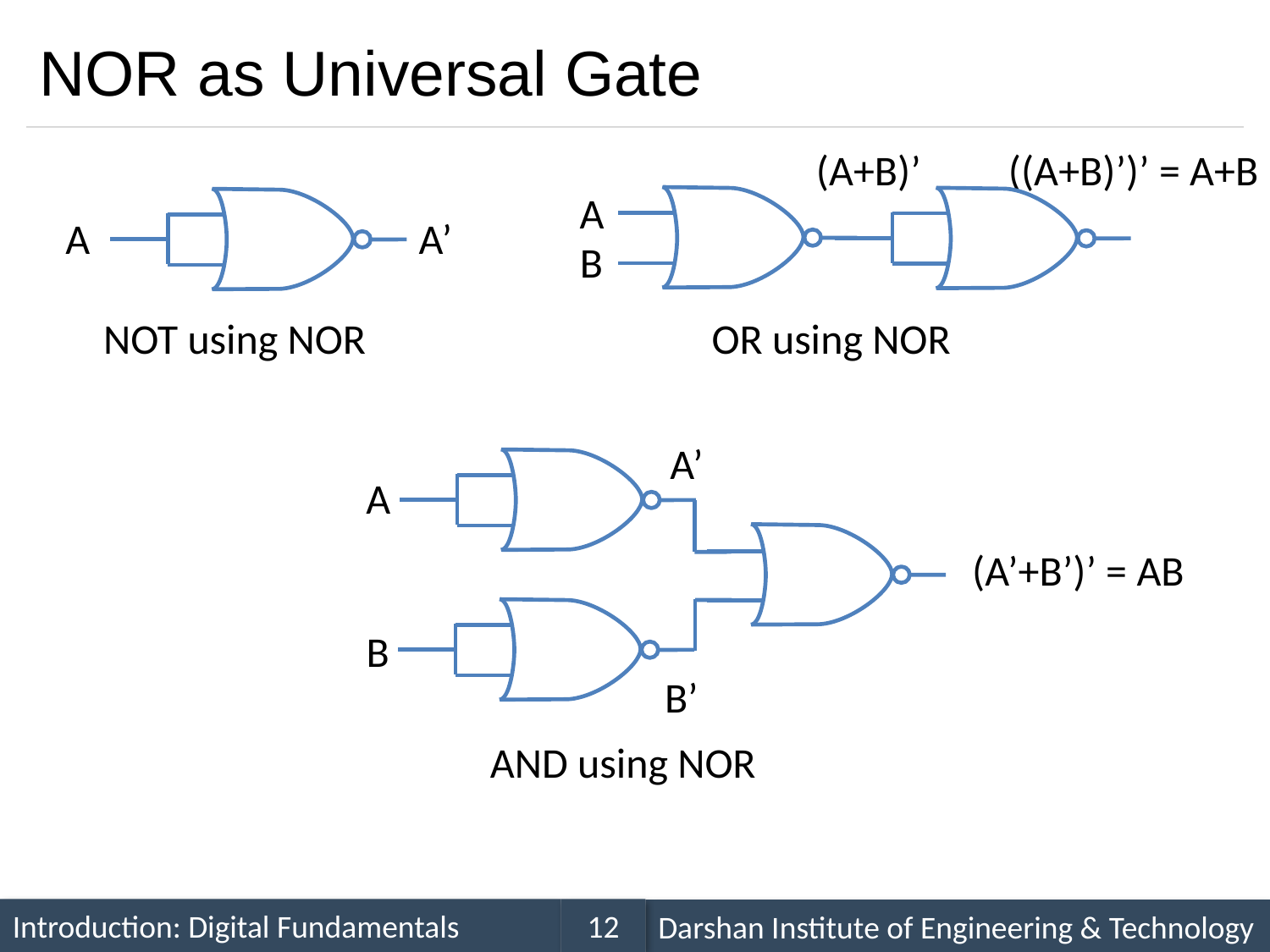

# NOR as Universal Gate
(A+B)’
((A+B)’)’ = A+B
A

A
A’
B
NOT using NOR
OR using NOR
A’

A

(A’+B’)’ = AB

B
B’
AND using NOR